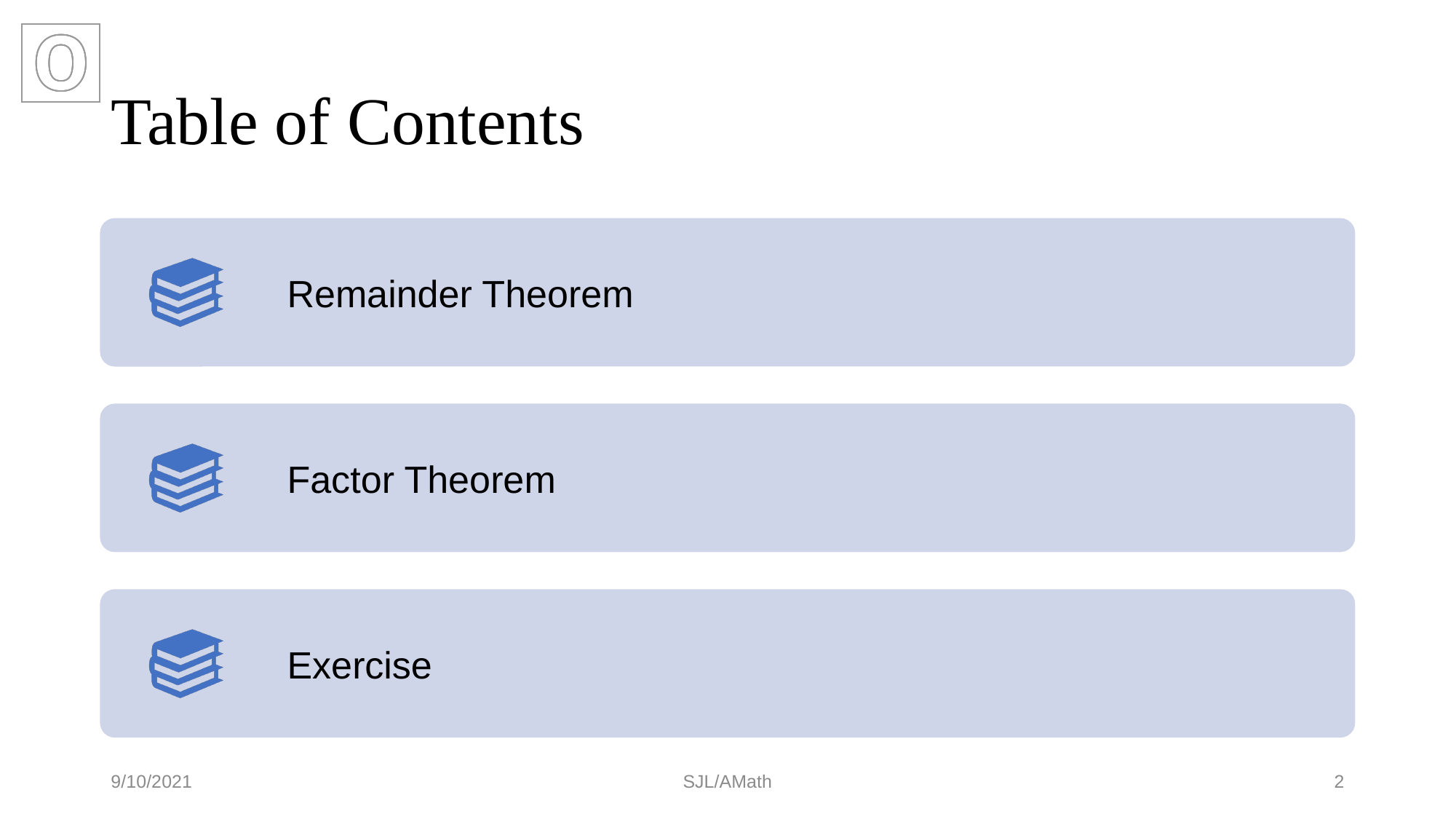

# Table of Contents
Remainder Theorem
Factor Theorem
Exercise
9/10/2021
SJL/AMath
2